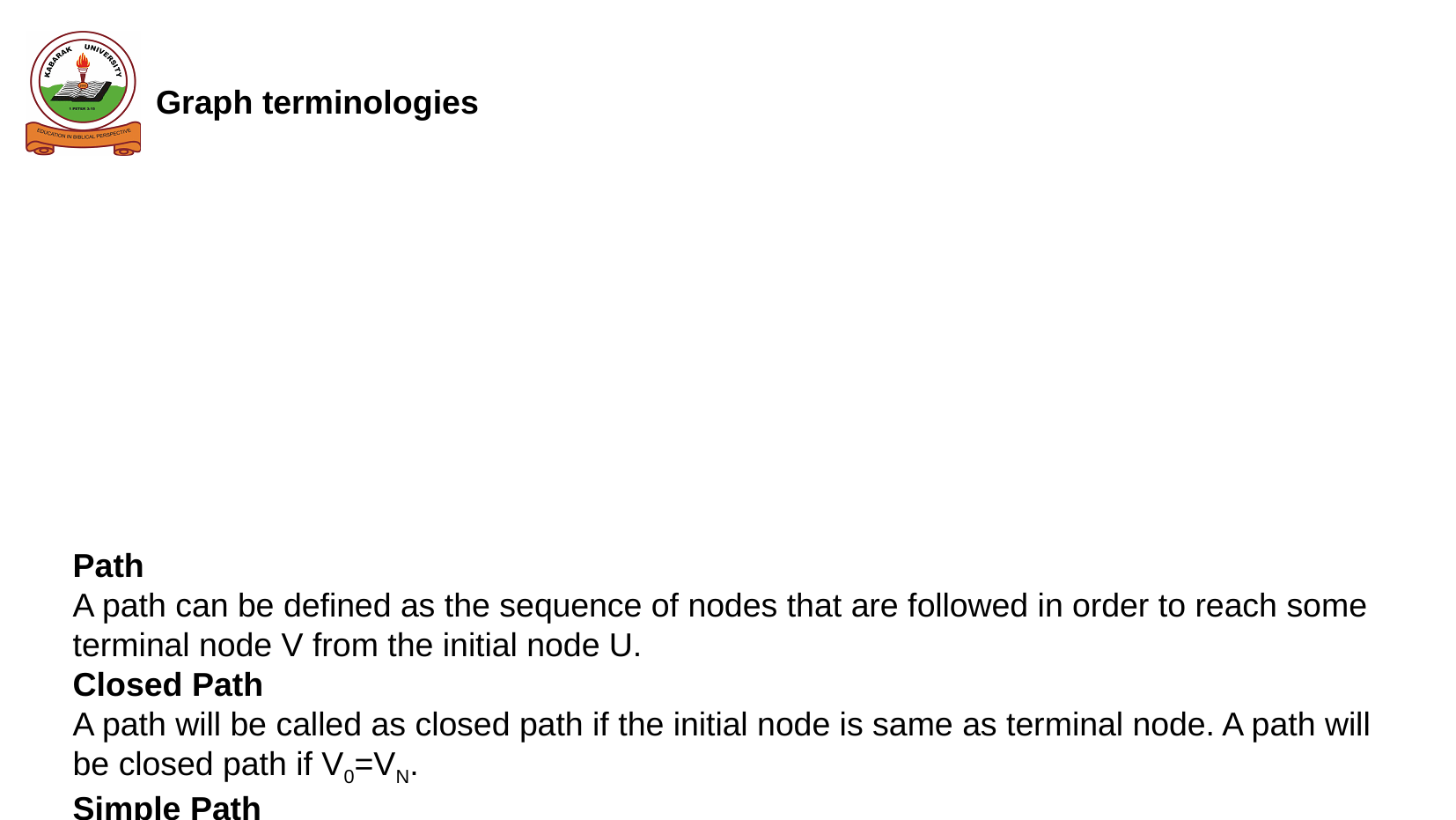

# Graph terminologies

Path
A path can be defined as the sequence of nodes that are followed in order to reach some terminal node V from the initial node U.
Closed Path
A path will be called as closed path if the initial node is same as terminal node. A path will be closed path if V0=VN.
Simple Path
If all the nodes of the graph are distinct with an exception V0=VN, then such path P is called as closed simple path.